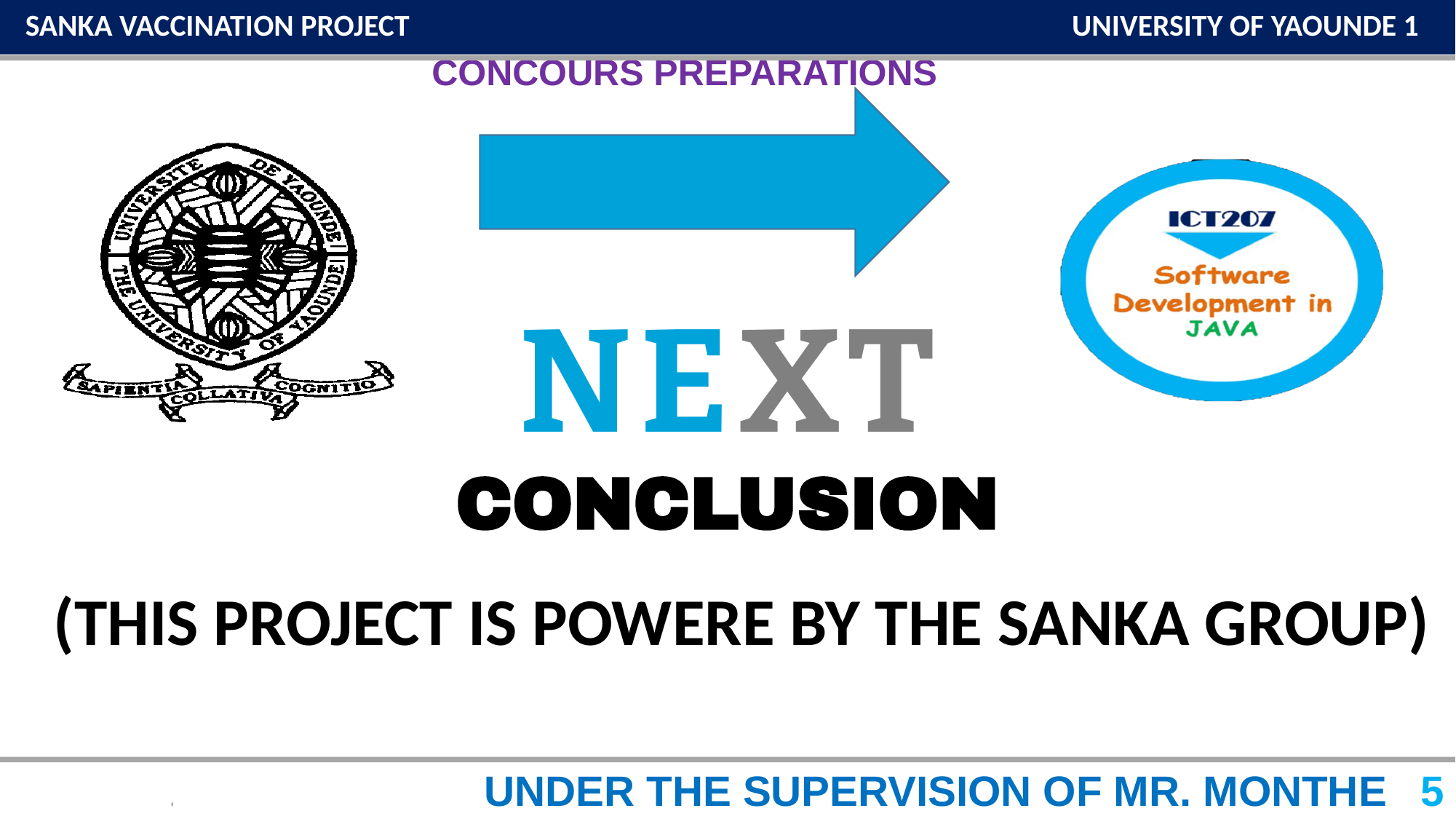

SANKA VACCINATION PROJECT                                                                                                UNIVERSITY OF YAOUNDE 1

NEXT
CONCLUSION
(THIS PROJECT IS POWERE BY THE SANKA GROUP)
UNDER THE SUPERVISION OF MR. MONTHE
5